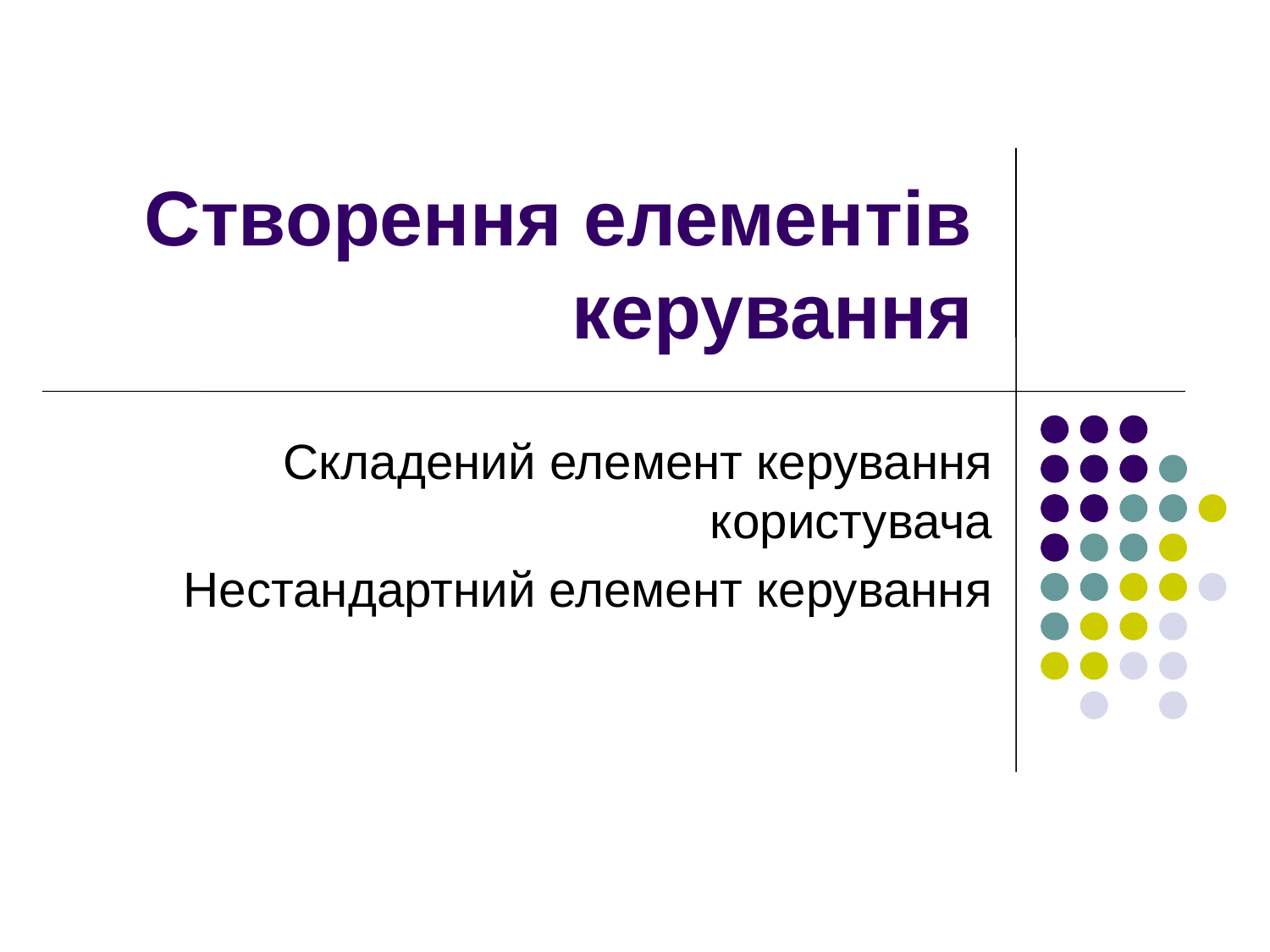

# Створення елементів керування
Складений елемент керування користувача
Нестандартний елемент керування